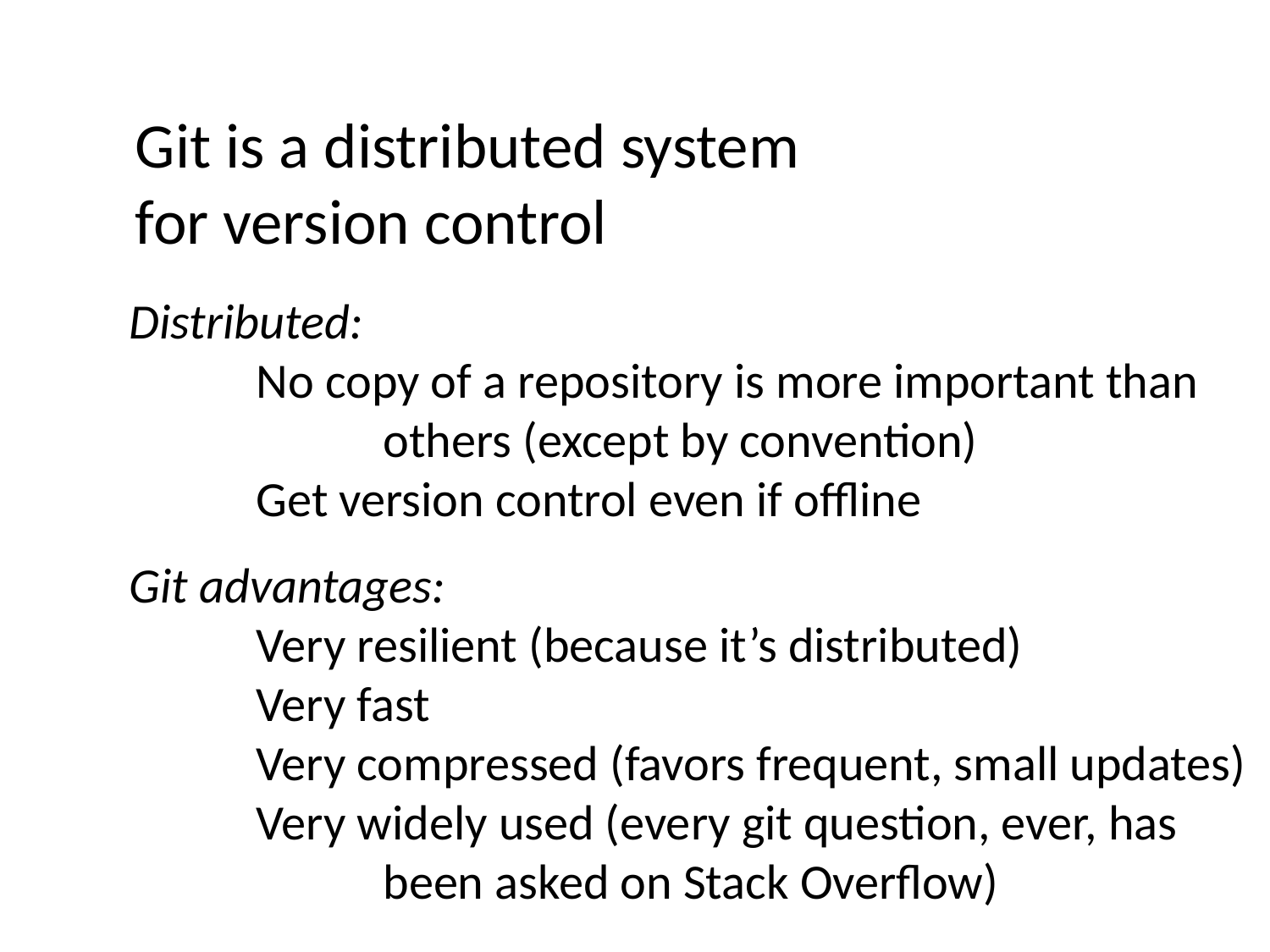

Git is a distributed system
for version control
Distributed:
	No copy of a repository is more important than 		others (except by convention)
	Get version control even if offline
Git advantages:
	Very resilient (because it’s distributed)
	Very fast
	Very compressed (favors frequent, small updates)
	Very widely used (every git question, ever, has 		been asked on Stack Overflow)